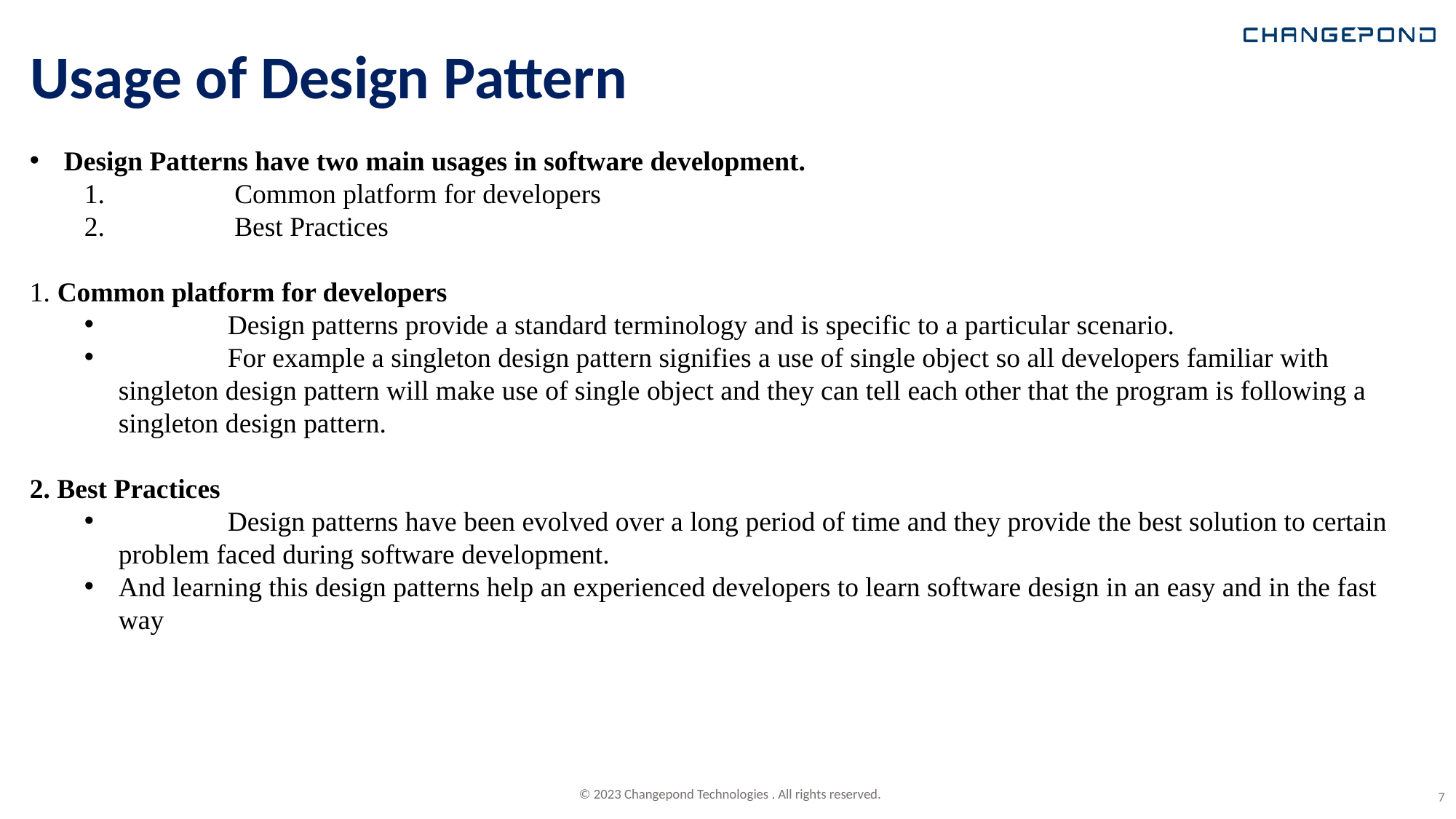

# Usage of Design Pattern
Design Patterns have two main usages in software development.
	Common platform for developers
	Best Practices

1. Common platform for developers
	Design patterns provide a standard terminology and is specific to a particular scenario.
	For example a singleton design pattern signifies a use of single object so all developers familiar with singleton design pattern will make use of single object and they can tell each other that the program is following a singleton design pattern.

2. Best Practices
	Design patterns have been evolved over a long period of time and they provide the best solution to certain problem faced during software development.
And learning this design patterns help an experienced developers to learn software design in an easy and in the fast way